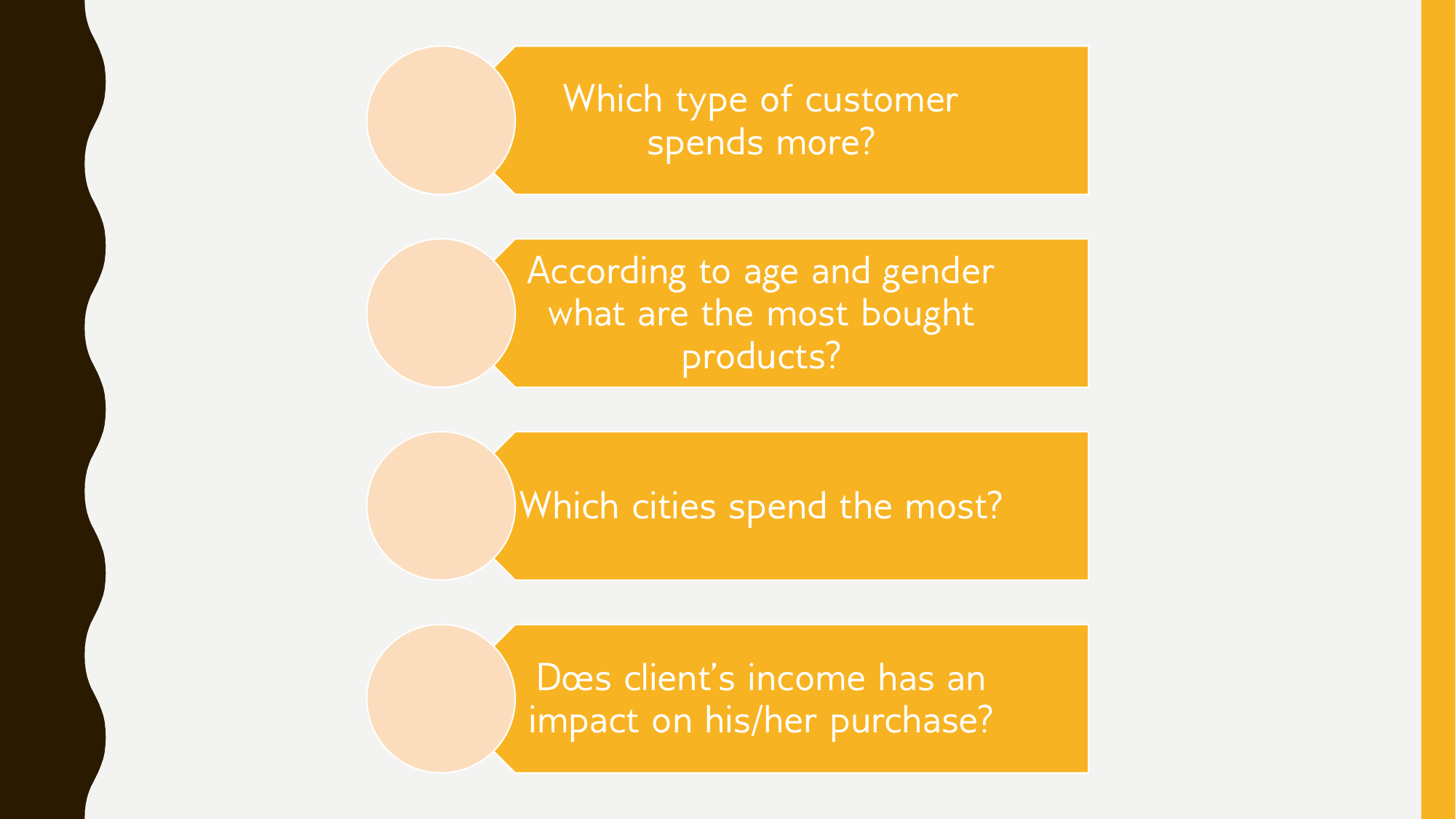

Which type of customer spends more?
According to age and gender what are the most bought products?
Which cities spend the most?
Does client’s income has an impact on his/her purchase?